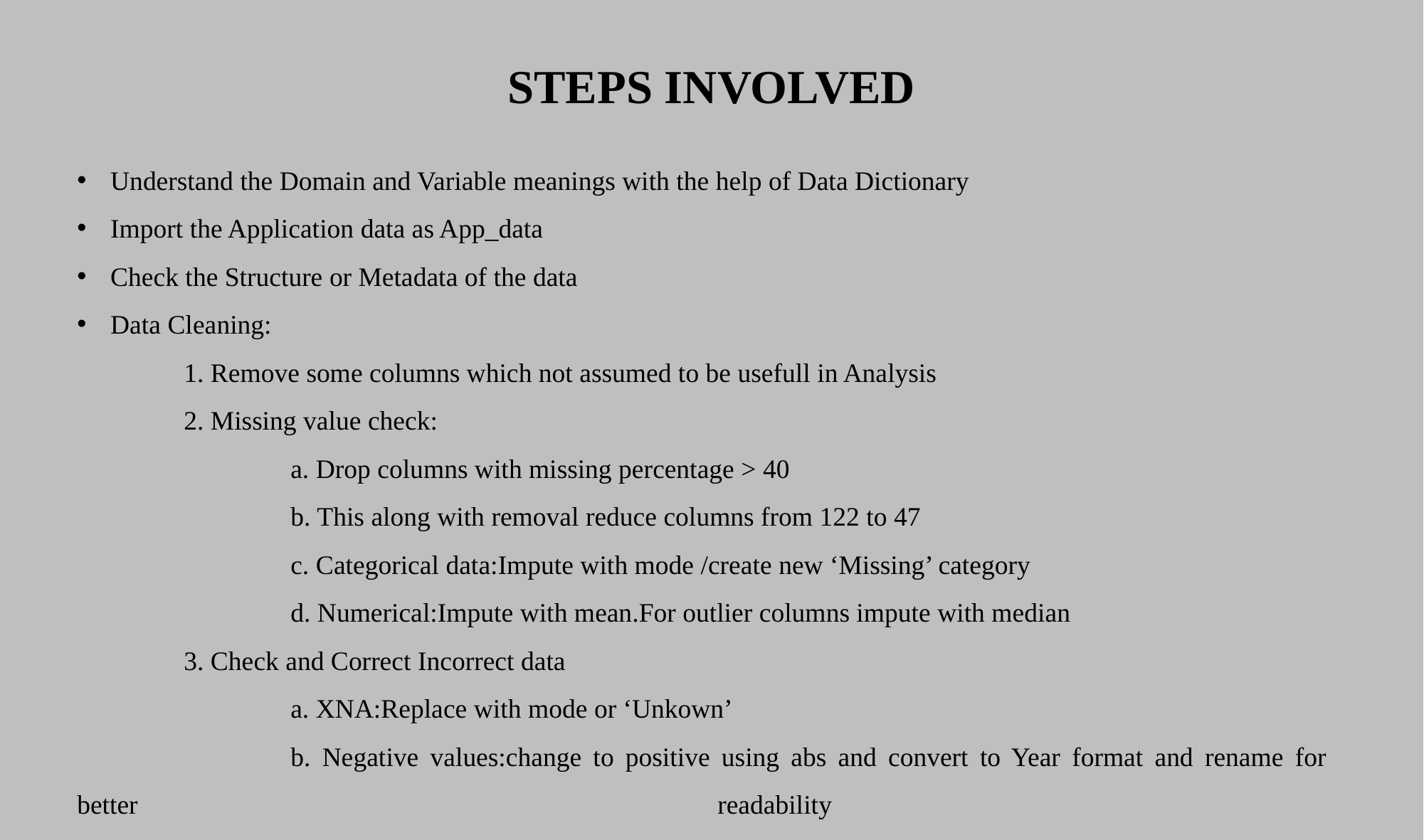

# STEPS INVOLVED
Understand the Domain and Variable meanings with the help of Data Dictionary
Import the Application data as App_data
Check the Structure or Metadata of the data
Data Cleaning:
	1. Remove some columns which not assumed to be usefull in Analysis
	2. Missing value check:
		a. Drop columns with missing percentage > 40
		b. This along with removal reduce columns from 122 to 47
		c. Categorical data:Impute with mode /create new ‘Missing’ category
		d. Numerical:Impute with mean.For outlier columns impute with median
	3. Check and Correct Incorrect data
		a. XNA:Replace with mode or ‘Unkown’
		b. Negative values:change to positive using abs and convert to Year format and rename for better 						readability